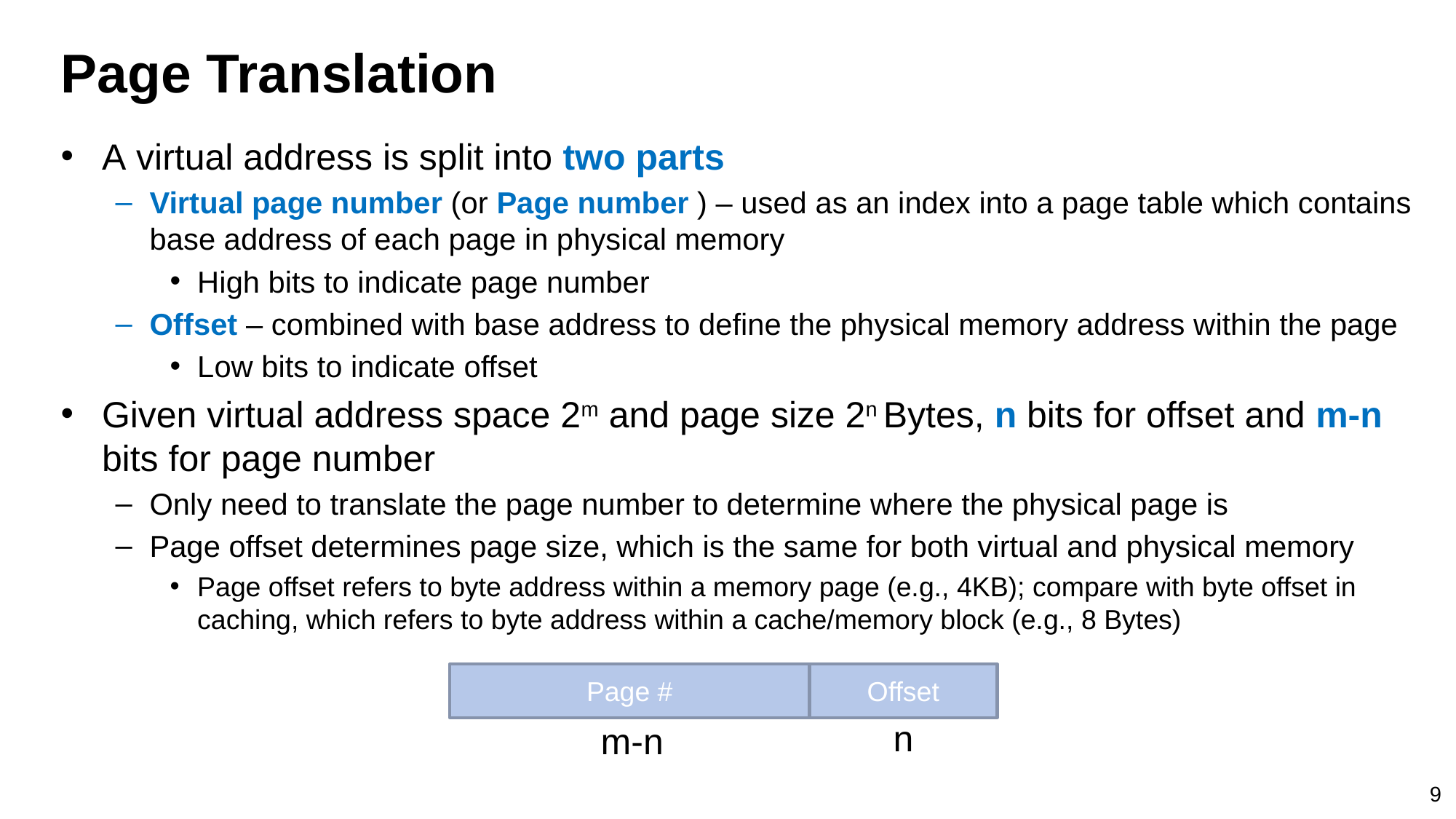

# Page Translation
A virtual address is split into two parts
Virtual page number (or Page number ) – used as an index into a page table which contains base address of each page in physical memory
High bits to indicate page number
Offset – combined with base address to define the physical memory address within the page
Low bits to indicate offset
Given virtual address space 2m and page size 2n Bytes, n bits for offset and m-n bits for page number
Only need to translate the page number to determine where the physical page is
Page offset determines page size, which is the same for both virtual and physical memory
Page offset refers to byte address within a memory page (e.g., 4KB); compare with byte offset in caching, which refers to byte address within a cache/memory block (e.g., 8 Bytes)
Page #
Offset
n
m-n
9